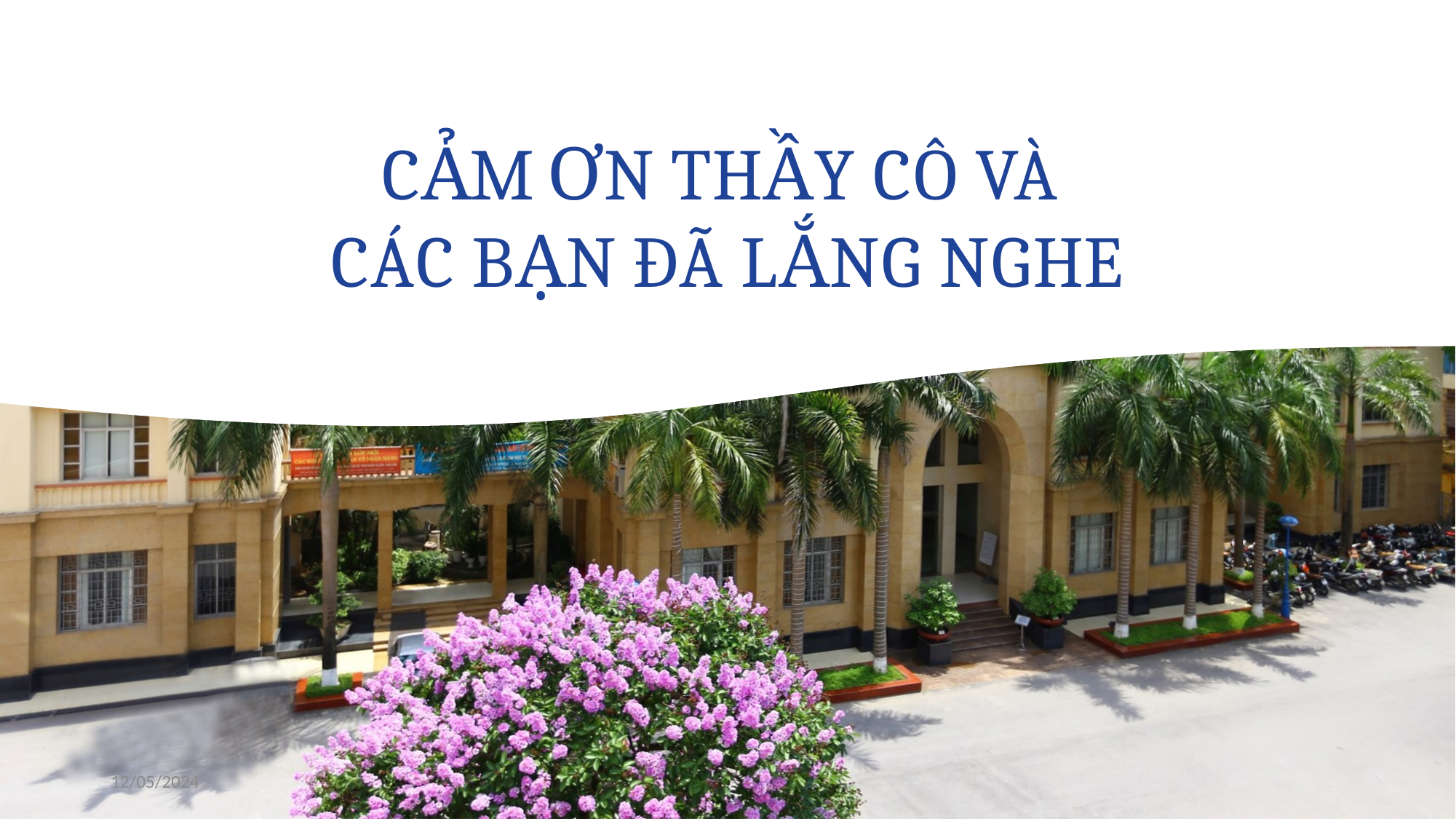

CẢM ƠN THẦY CÔ VÀ
CÁC BẠN ĐÃ LẮNG NGHE
12/05/2024
18